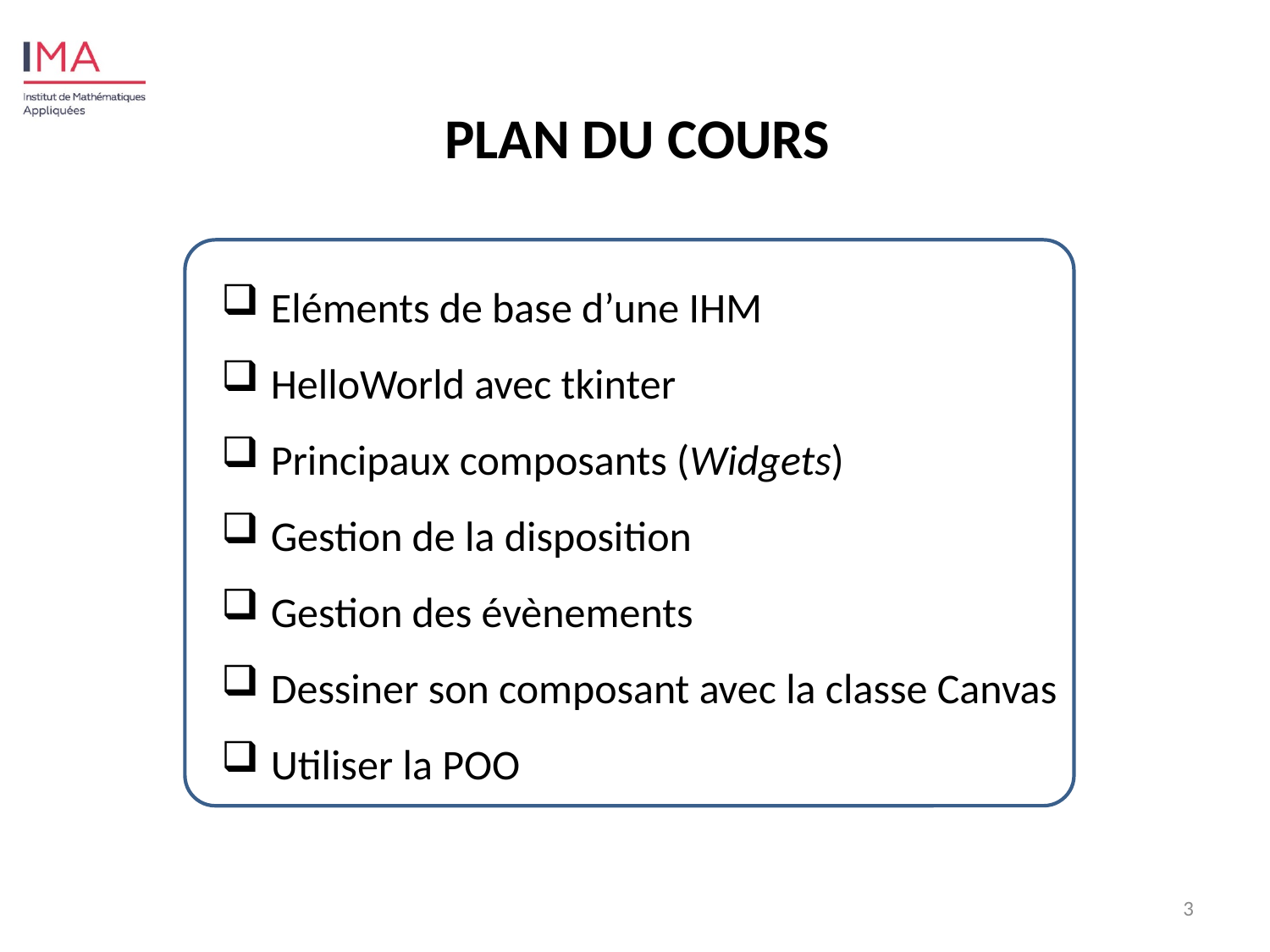

PLAN DU COURS

 Eléments de base d’une IHM
 HelloWorld avec tkinter
 Principaux composants (Widgets)
 Gestion de la disposition
 Gestion des évènements
 Dessiner son composant avec la classe Canvas
 Utiliser la POO
3